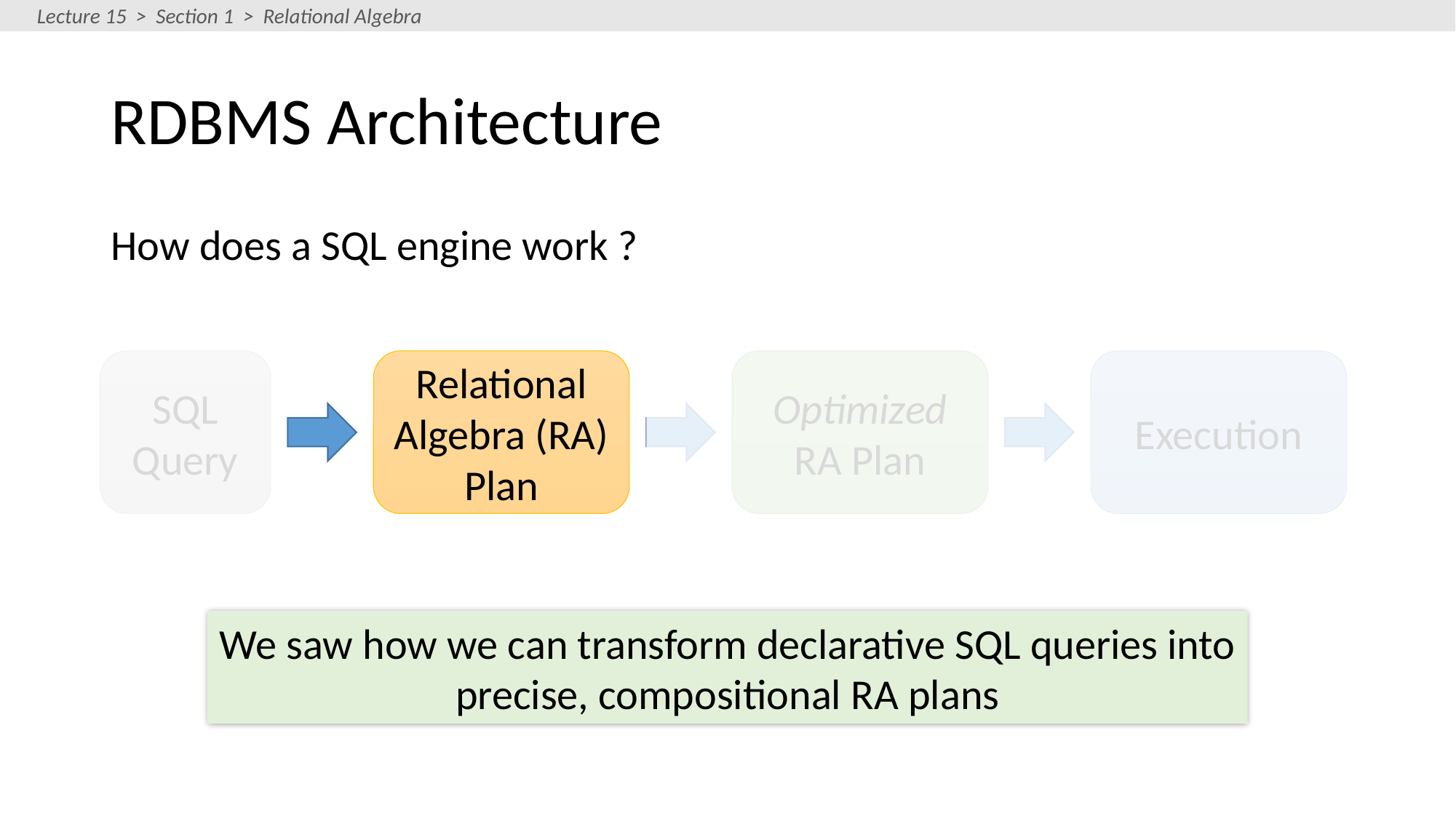

Lecture 15  >  Section 1  >  Relational Algebra
# RDBMS Architecture
How does a SQL engine work ?

Relational Algebra (RA) Plan
Execution
SQL Query
Optimized RA Plan

We saw how we can transform declarative SQL queries into precise, compositional RA plans